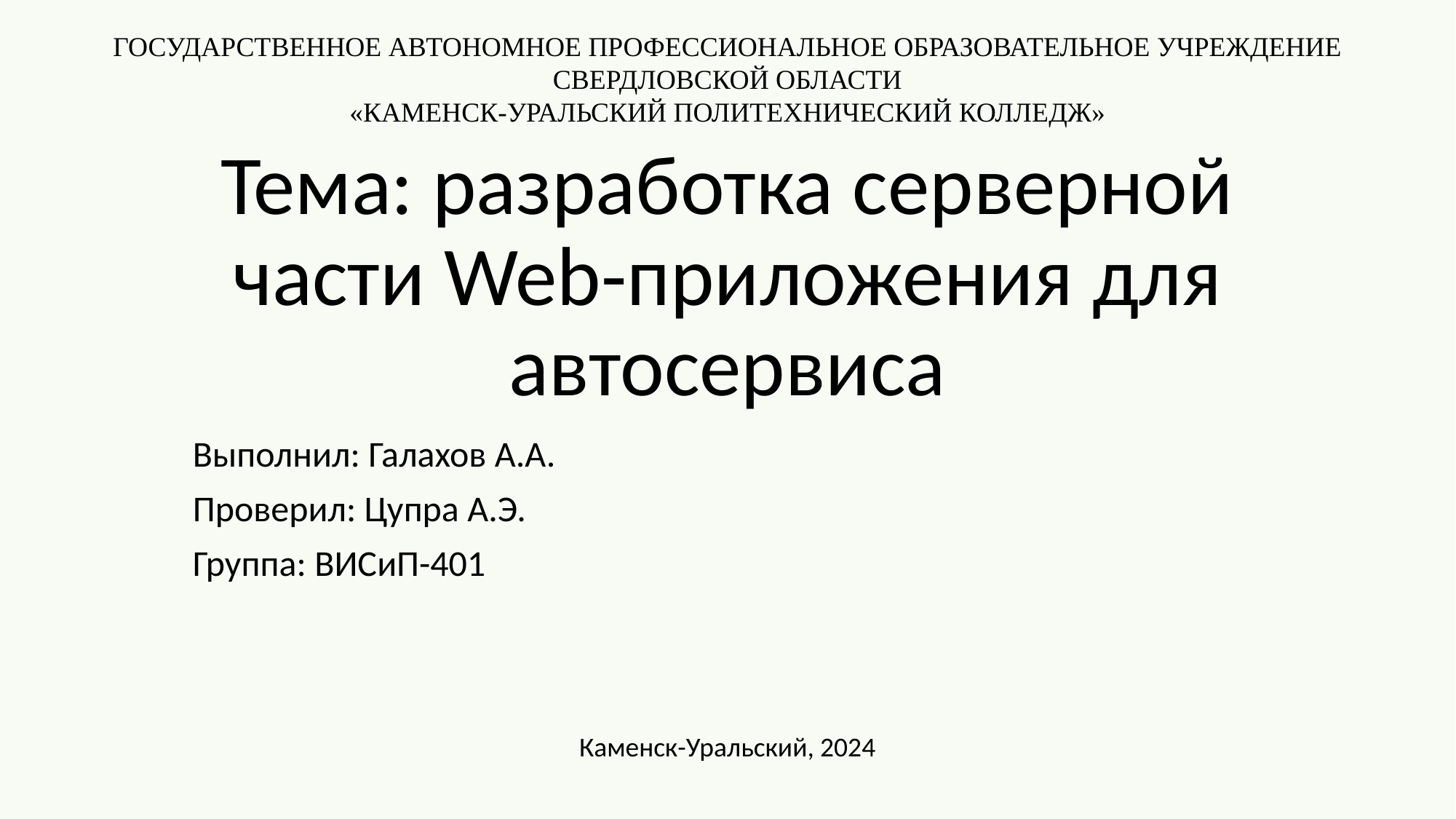

Государственное АВТОНОМНОЕ профессиональное образовательное учреждение
свердловской области
«Каменск-Уральский политехнический колледж»
# Тема: разработка серверной части Web-приложения для автосервиса
Выполнил: Галахов А.А.
Проверил: Цупра А.Э.
Группа: ВИСиП-401
Каменск-Уральский, 2024